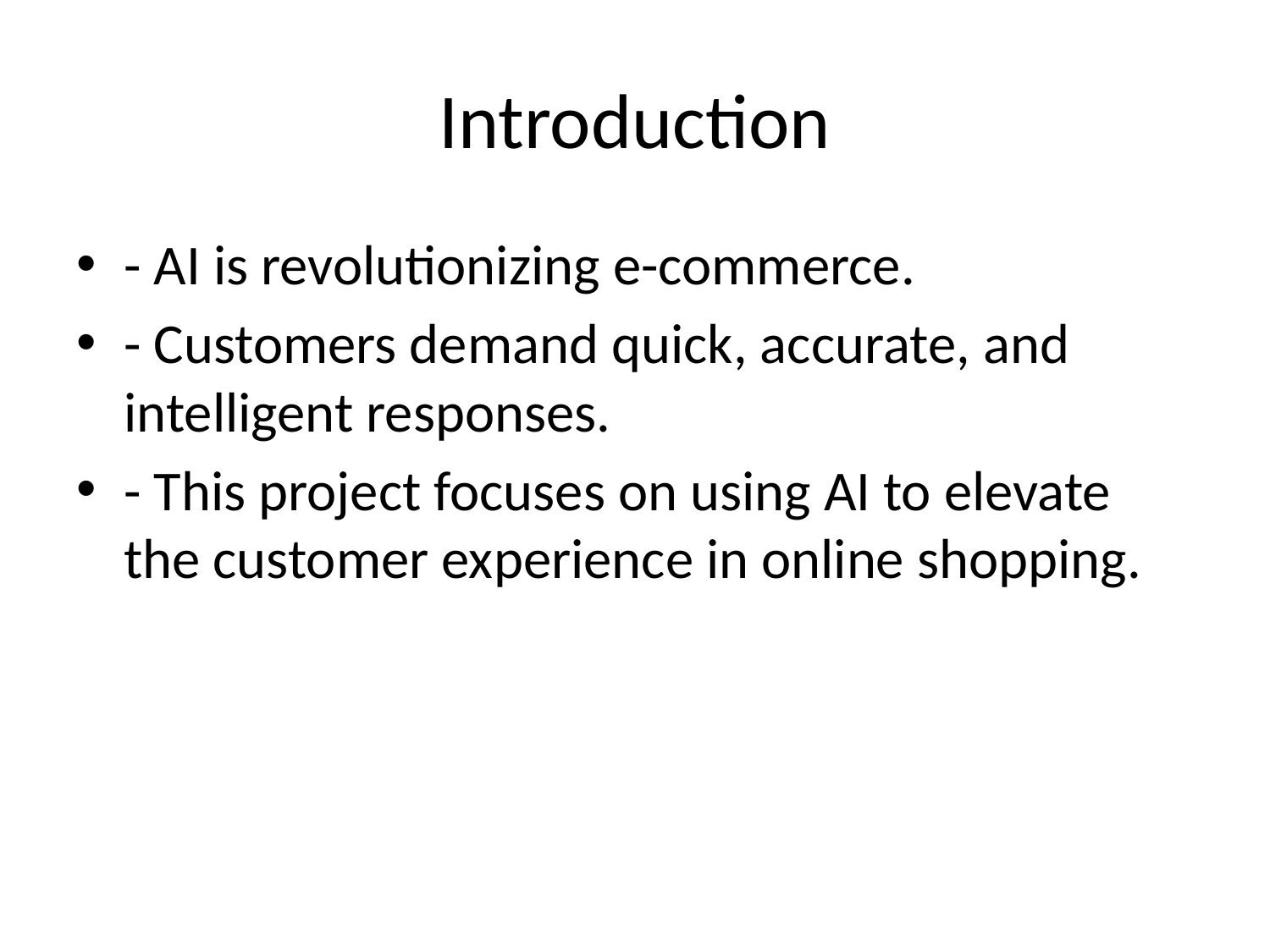

# Introduction
- AI is revolutionizing e-commerce.
- Customers demand quick, accurate, and intelligent responses.
- This project focuses on using AI to elevate the customer experience in online shopping.